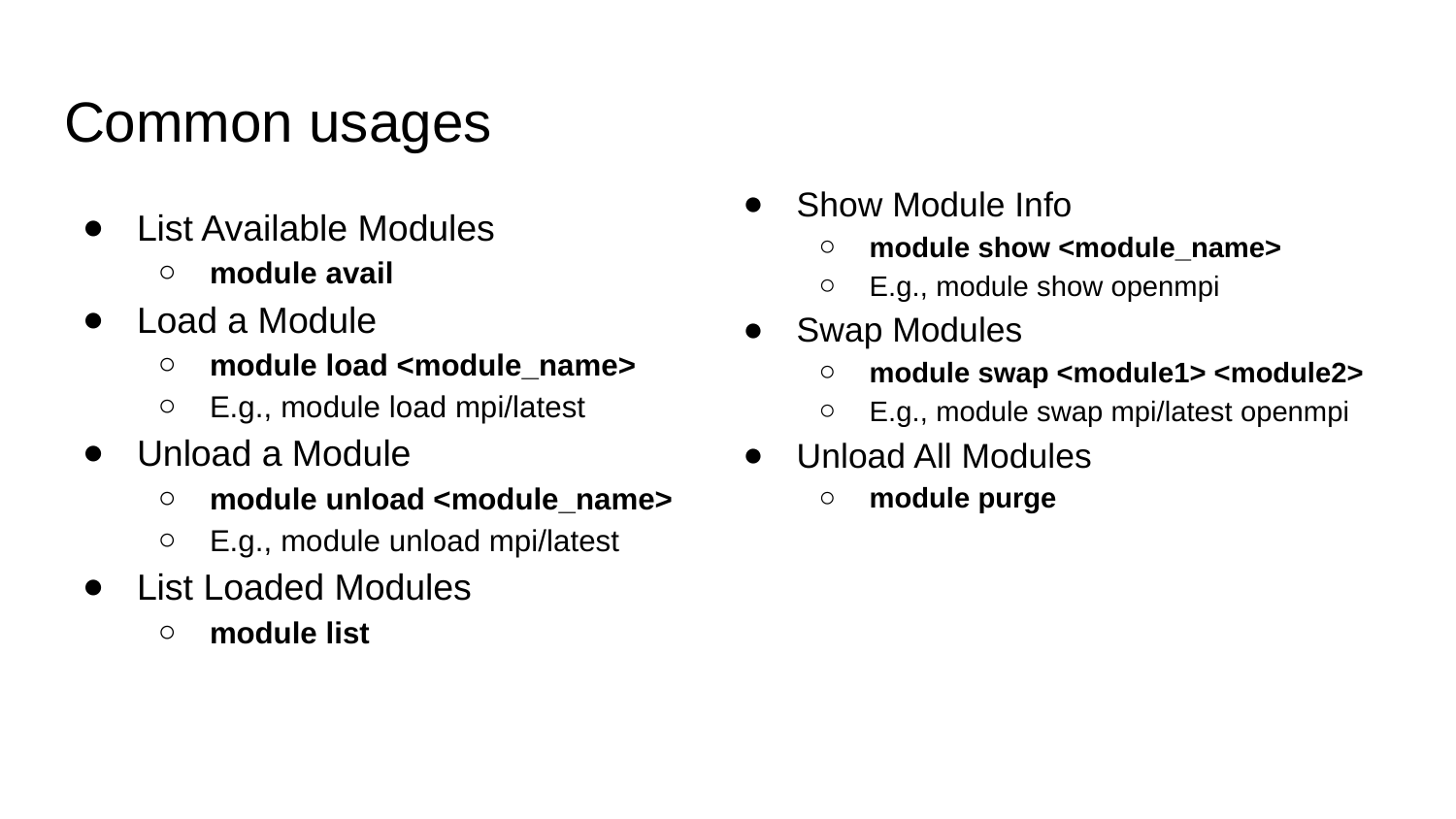

# Common usages
Show Module Info
module show <module_name>
E.g., module show openmpi
Swap Modules
module swap <module1> <module2>
E.g., module swap mpi/latest openmpi
Unload All Modules
module purge
List Available Modules
module avail
Load a Module
module load <module_name>
E.g., module load mpi/latest
Unload a Module
module unload <module_name>
E.g., module unload mpi/latest
List Loaded Modules
module list